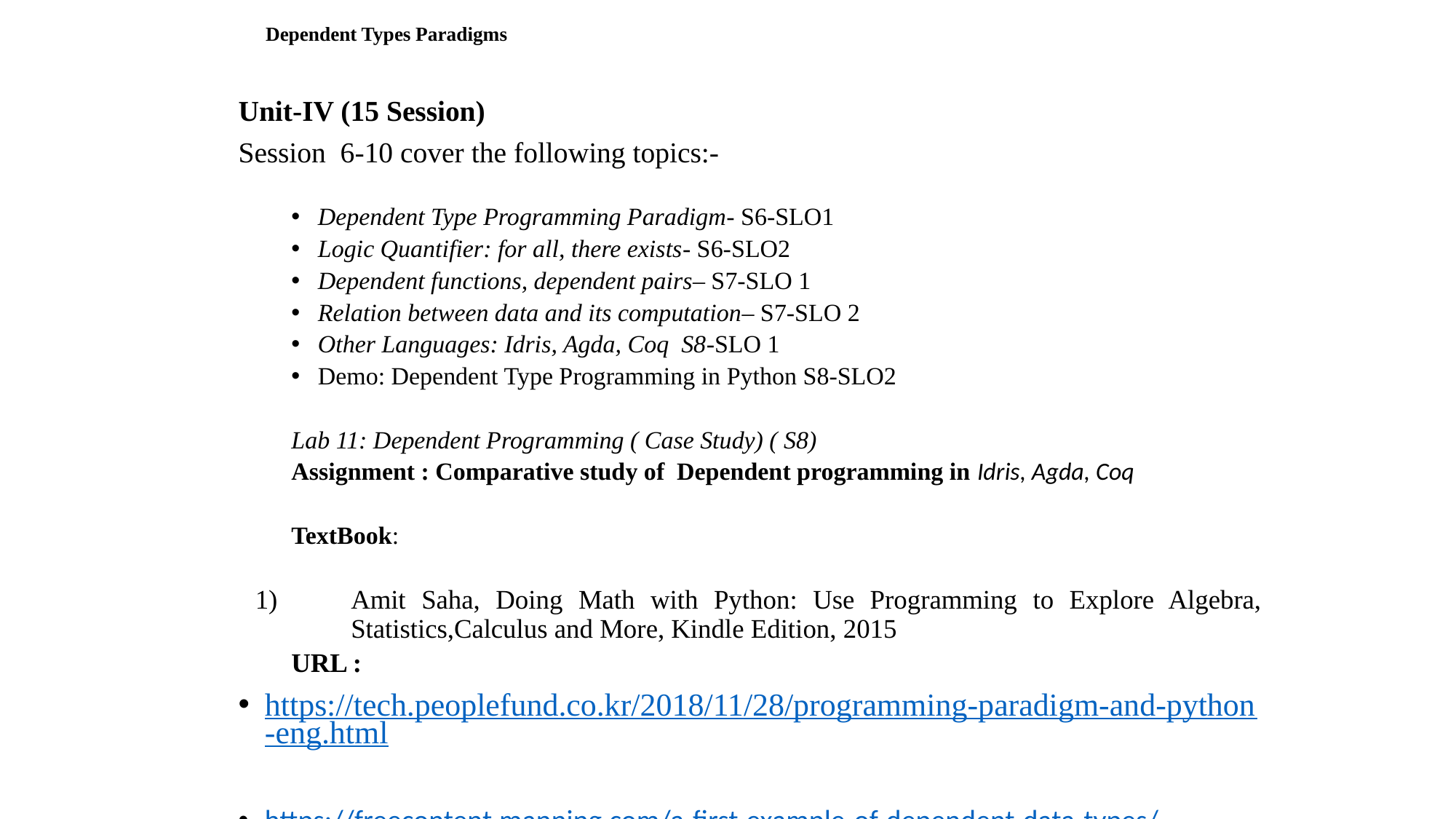

# Dependent Types Paradigms
Unit-IV (15 Session)
Session  6-10 cover the following topics:-

Dependent Type Programming Paradigm- S6-SLO1
Logic Quantifier: for all, there exists- S6-SLO2
Dependent functions, dependent pairs– S7-SLO 1
Relation between data and its computation– S7-SLO 2
Other Languages: Idris, Agda, Coq  S8-SLO 1
Demo: Dependent Type Programming in Python S8-SLO2

Lab 11: Dependent Programming ( Case Study) ( S8)
Assignment : Comparative study of  Dependent programming in Idris, Agda, Coq

TextBook:

Amit Saha, Doing Math with Python: Use Programming to Explore Algebra, Statistics,Calculus and More, Kindle Edition, 2015
URL :
https://tech.peoplefund.co.kr/2018/11/28/programming-paradigm-and-python-eng.html

https://freecontent.manning.com/a-first-example-of-dependent-data-types/